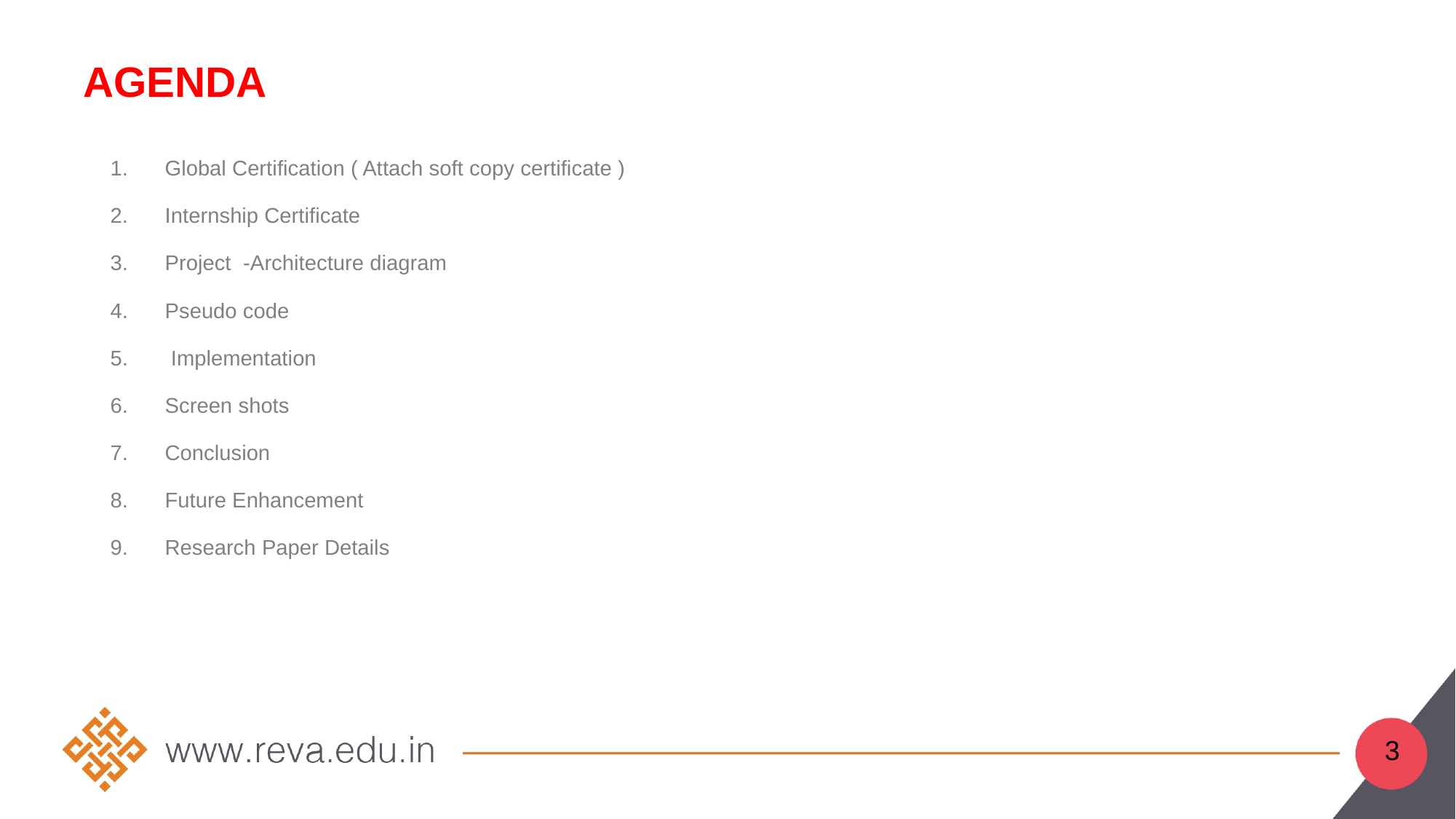

# Agenda
Global Certification ( Attach soft copy certificate )
Internship Certificate
Project  -Architecture diagram
Pseudo code
 Implementation
Screen shots
Conclusion
Future Enhancement
Research Paper Details

3